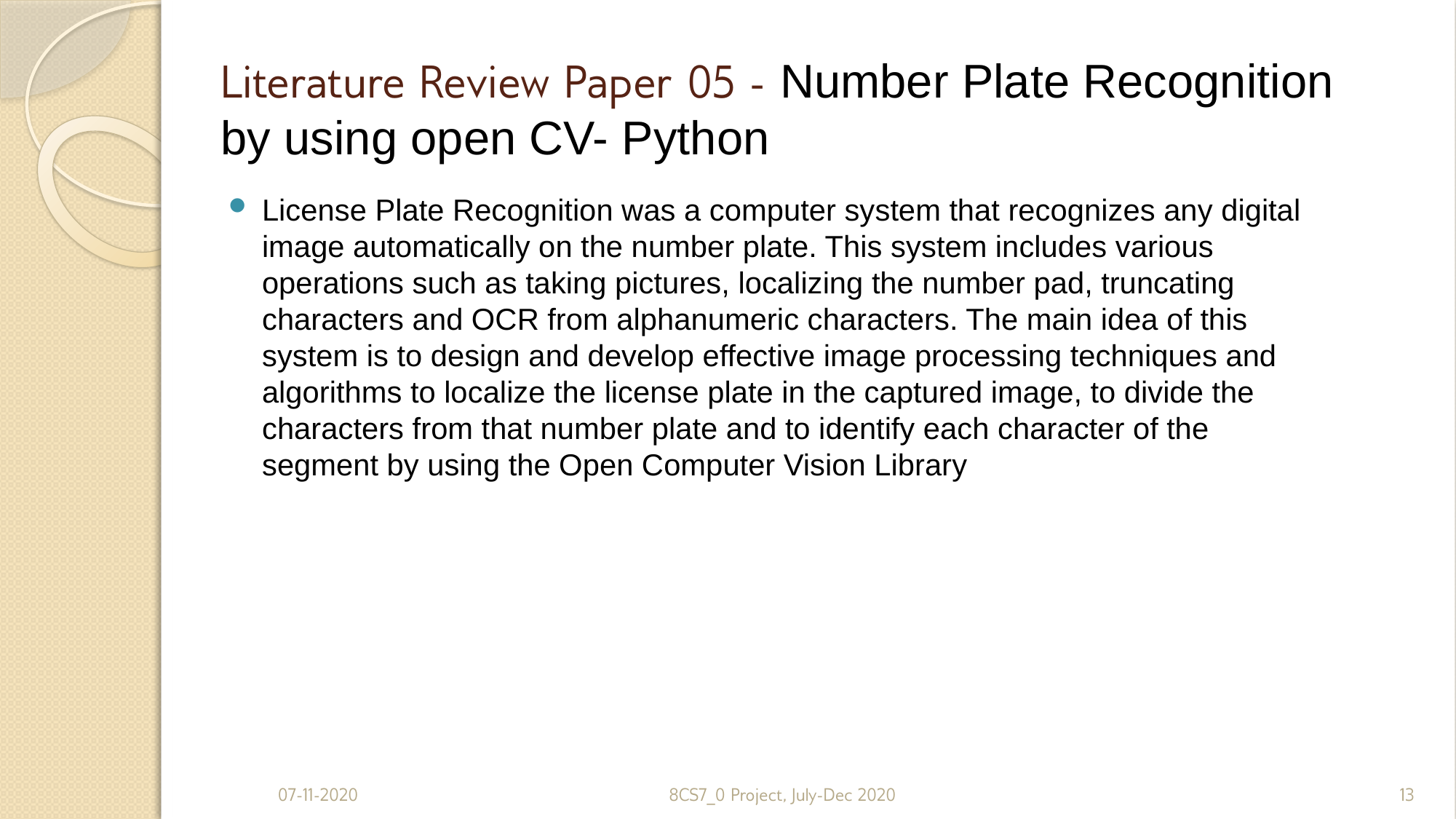

Literature Review Paper 05 - Number Plate Recognition by using open CV- Python
License Plate Recognition was a computer system that recognizes any digital image automatically on the number plate. This system includes various operations such as taking pictures, localizing the number pad, truncating characters and OCR from alphanumeric characters. The main idea of this system is to design and develop effective image processing techniques and algorithms to localize the license plate in the captured image, to divide the characters from that number plate and to identify each character of the segment by using the Open Computer Vision Library
07-11-2020
8CS7_0 Project, July-Dec 2020
13